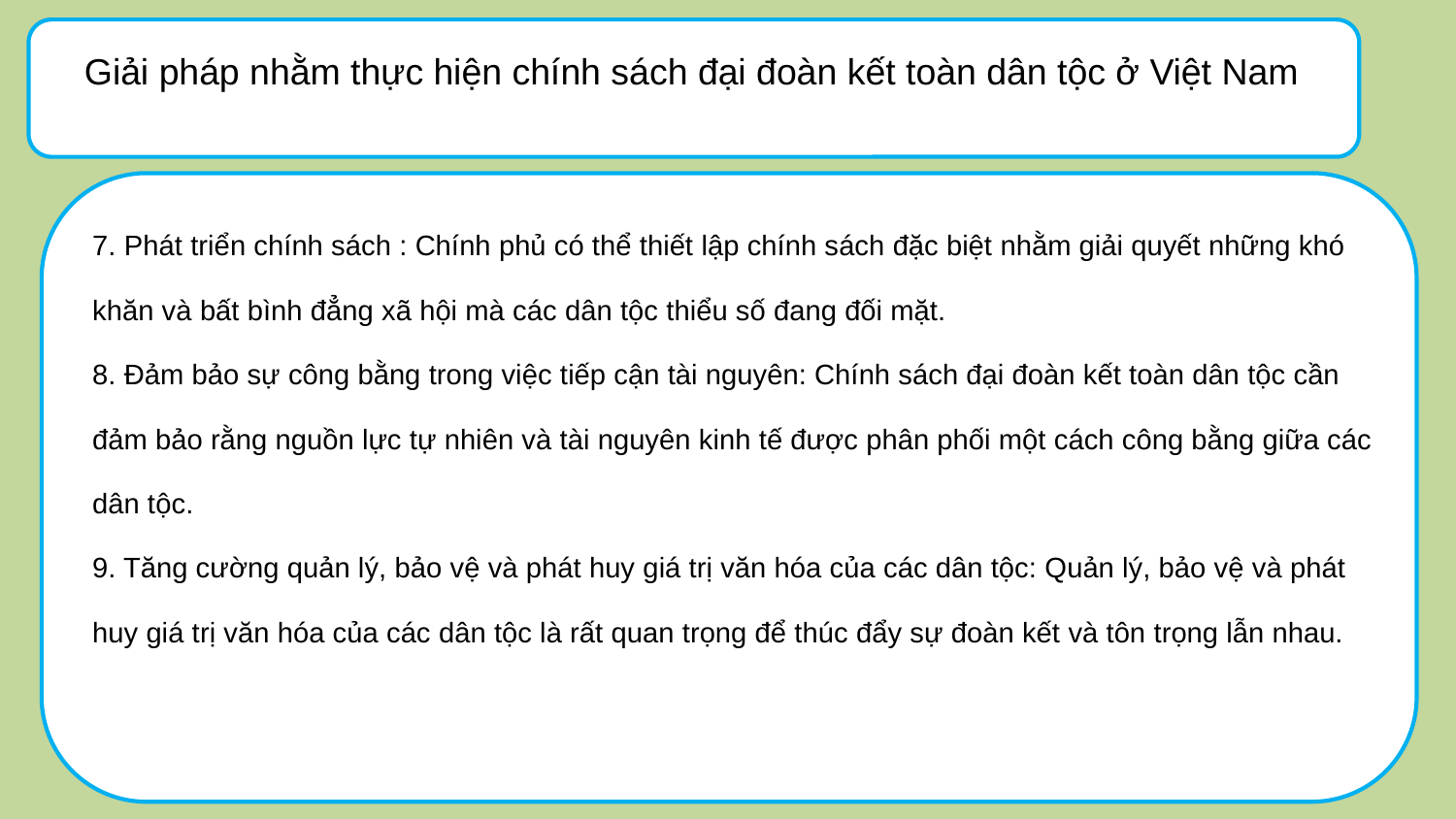

Giải pháp nhằm thực hiện chính sách đại đoàn kết toàn dân tộc ở Việt Nam

7. Phát triển chính sách : Chính phủ có thể thiết lập chính sách đặc biệt nhằm giải quyết những khó khăn và bất bình đẳng xã hội mà các dân tộc thiểu số đang đối mặt.
8. Đảm bảo sự công bằng trong việc tiếp cận tài nguyên: Chính sách đại đoàn kết toàn dân tộc cần đảm bảo rằng nguồn lực tự nhiên và tài nguyên kinh tế được phân phối một cách công bằng giữa các dân tộc.
9. Tăng cường quản lý, bảo vệ và phát huy giá trị văn hóa của các dân tộc: Quản lý, bảo vệ và phát huy giá trị văn hóa của các dân tộc là rất quan trọng để thúc đẩy sự đoàn kết và tôn trọng lẫn nhau.